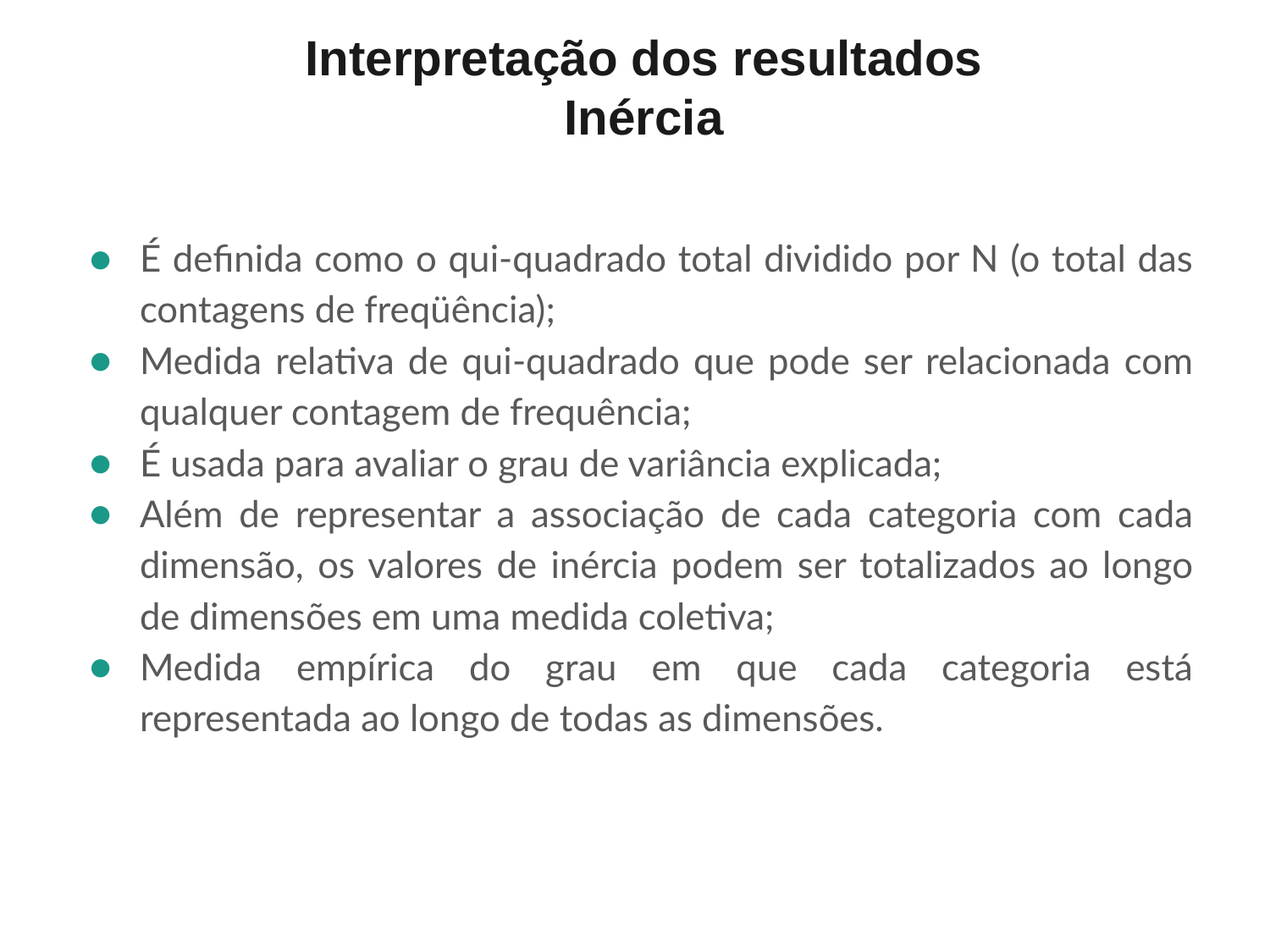

# Interpretação dos resultados
Inércia
É definida como o qui-quadrado total dividido por N (o total das contagens de freqüência);
Medida relativa de qui-quadrado que pode ser relacionada com qualquer contagem de frequência;
É usada para avaliar o grau de variância explicada;
Além de representar a associação de cada categoria com cada dimensão, os valores de inércia podem ser totalizados ao longo de dimensões em uma medida coletiva;
Medida empírica do grau em que cada categoria está representada ao longo de todas as dimensões.